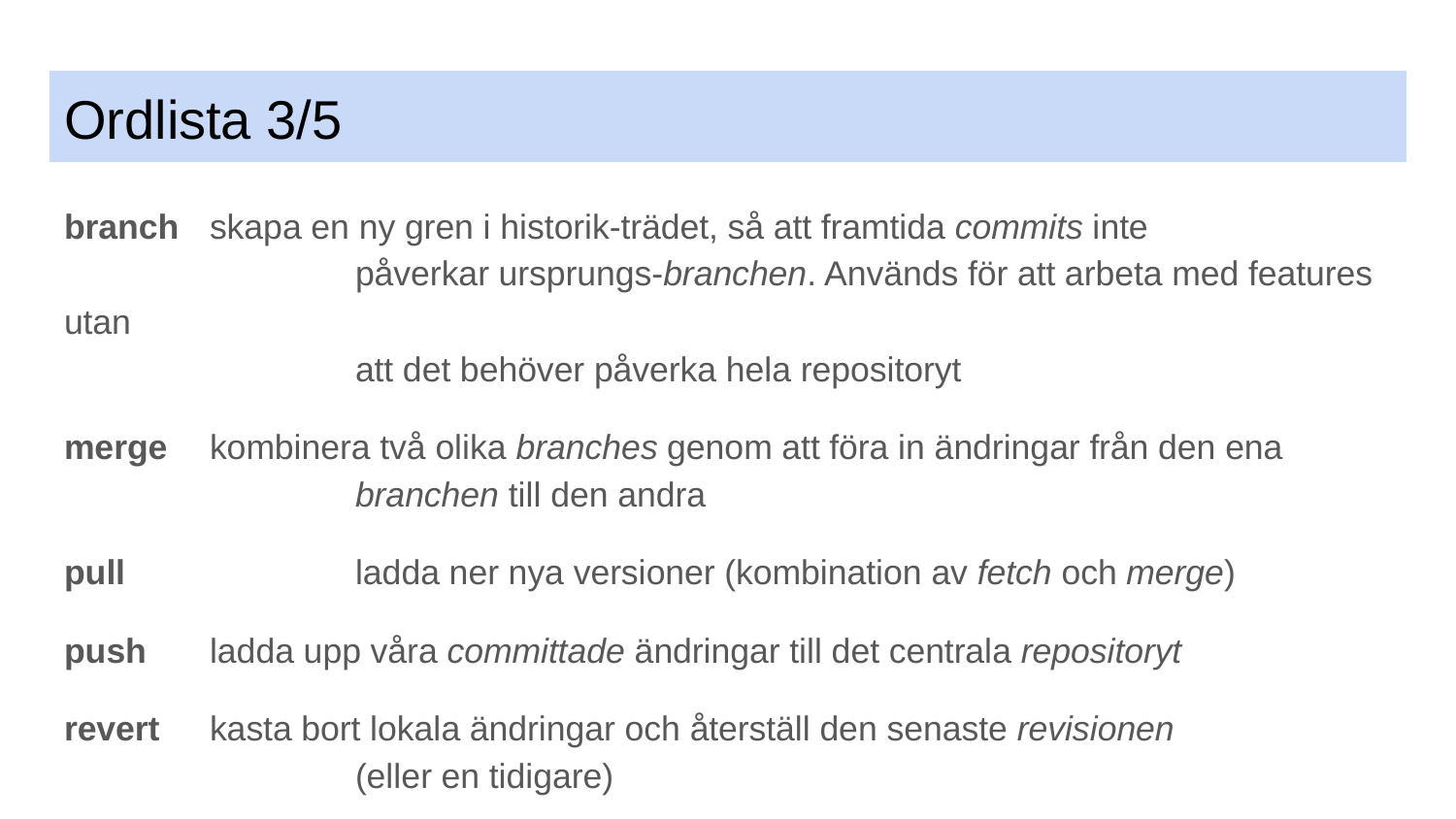

# Ordlista 3/5
branch	skapa en ny gren i historik-trädet, så att framtida commits inte
		påverkar ursprungs-branchen. Används för att arbeta med features utan
		att det behöver påverka hela repositoryt
merge	kombinera två olika branches genom att föra in ändringar från den ena
		branchen till den andra
pull		ladda ner nya versioner (kombination av fetch och merge)
push	ladda upp våra committade ändringar till det centrala repositoryt
revert	kasta bort lokala ändringar och återställ den senaste revisionen
		(eller en tidigare)